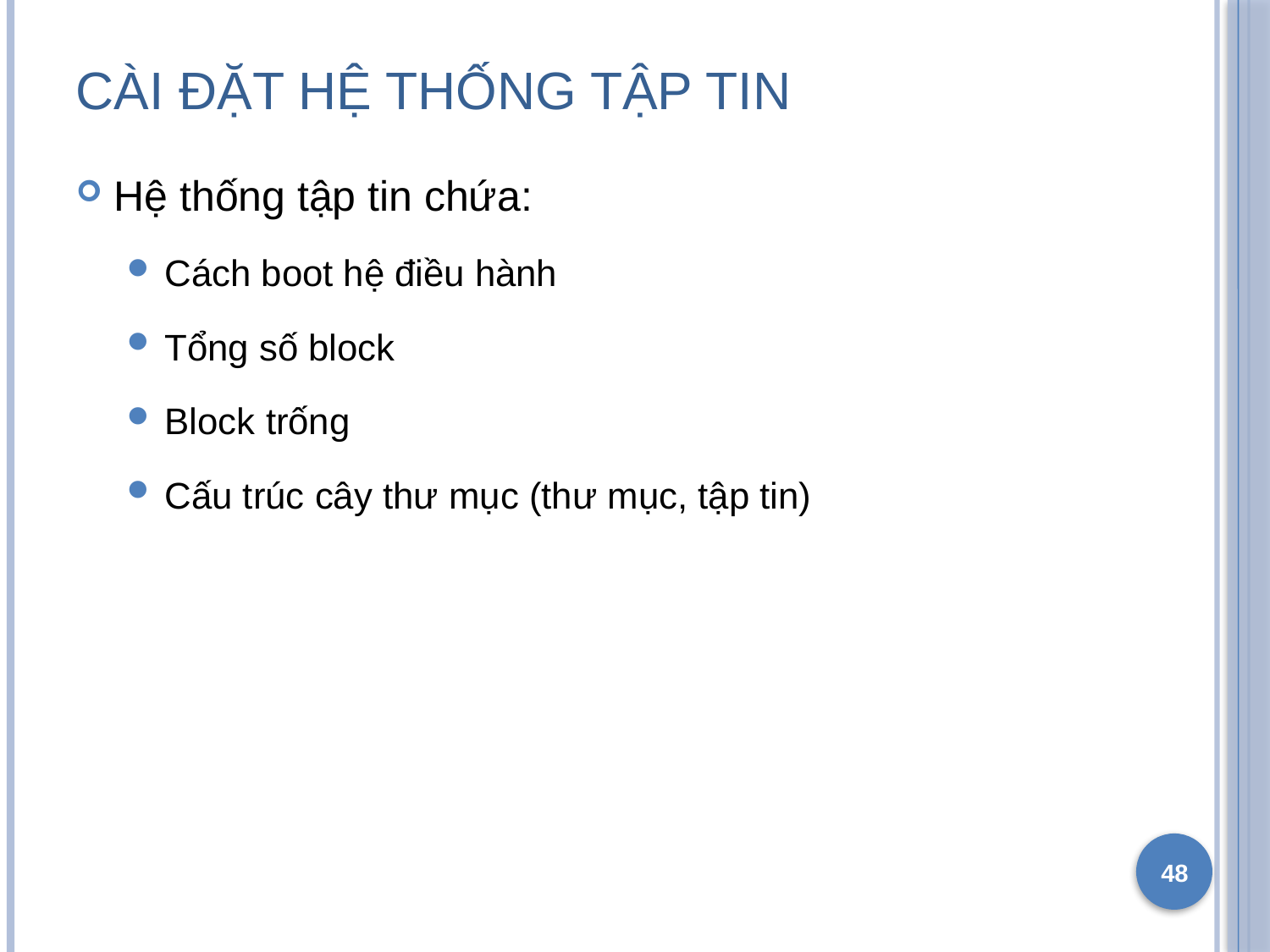

# Cài đặt hệ thống tập tin
Hệ thống tập tin chứa:
Cách boot hệ điều hành
Tổng số block
Block trống
Cấu trúc cây thư mục (thư mục, tập tin)

48